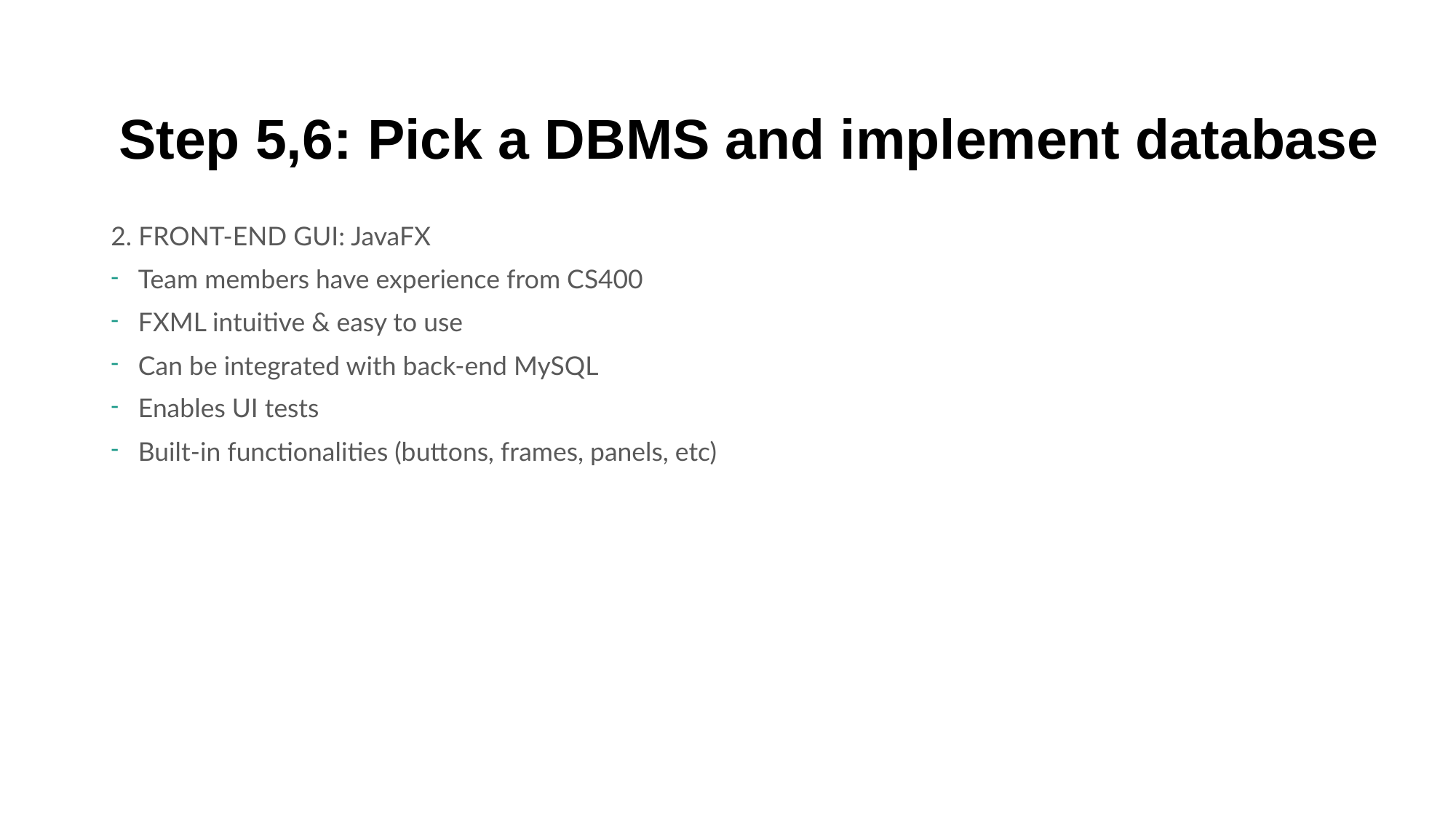

# Step 5,6: Pick a DBMS and implement database
2. FRONT-END GUI: JavaFX
Team members have experience from CS400
FXML intuitive & easy to use
Can be integrated with back-end MySQL
Enables UI tests
Built-in functionalities (buttons, frames, panels, etc)